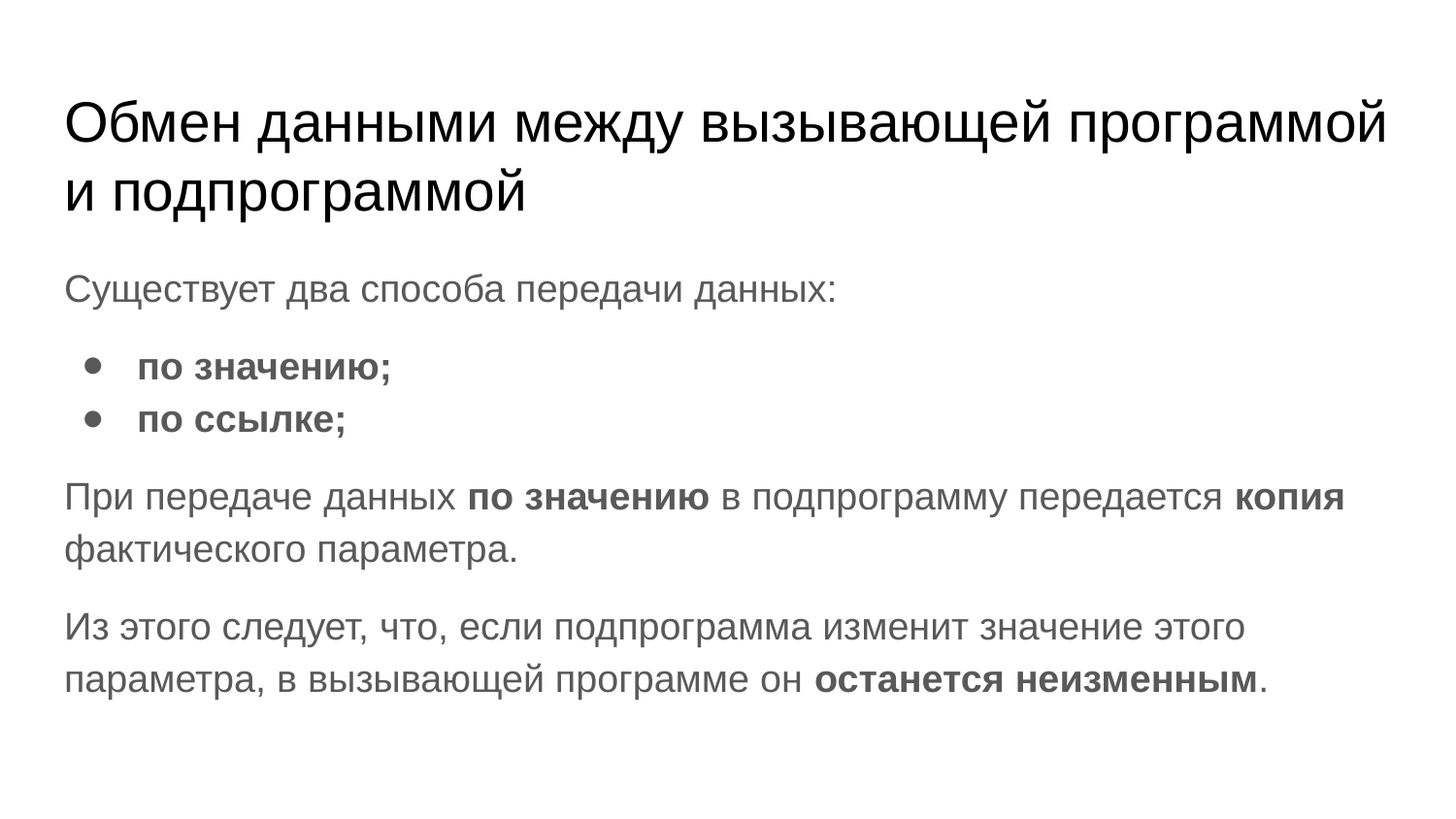

# Обмен данными между вызывающей программой и подпрограммой
Существует два способа передачи данных:
по значению;
по ссылке;
При передаче данных по значению в подпрограмму передается копия  фактического параметра.
Из этого следует, что, если подпрограмма изменит значение этого параметра, в вызывающей программе он останется неизменным.